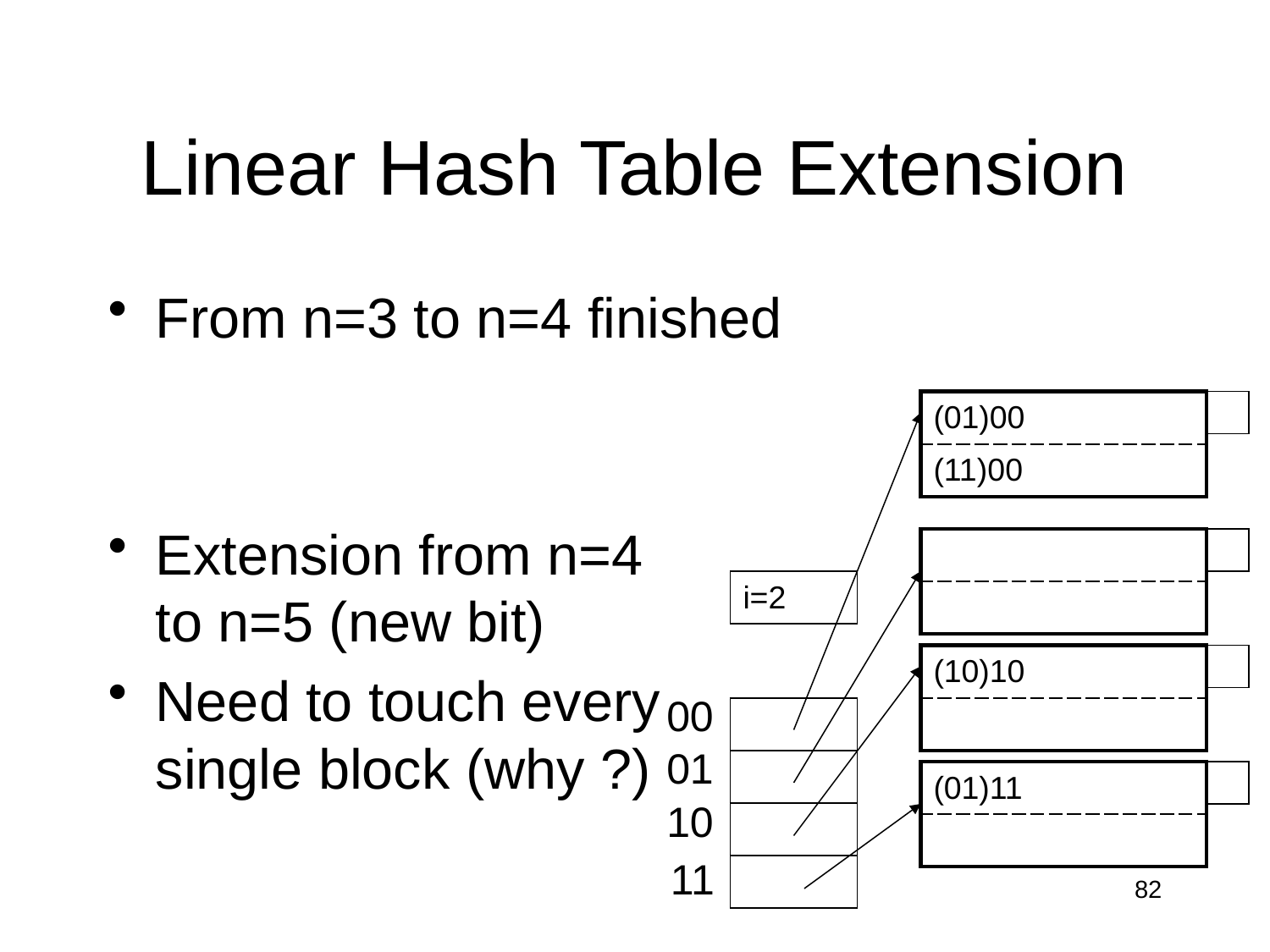

# Linear Hash Table Extension
From n=3 to n=4 finished

Extension from n=4
to n=5 (new bit)
Need to touch every
single block (why ?)
| (01)00 |
| --- |
| (11)00 |

|  |
| --- |
|  |

| i=2 |
| --- |

| (10)10 |
| --- |
|  |

00
|  |
| --- |
|  |
|  |
|  |
01
| (01)11 |
| --- |
|  |

10

11
82